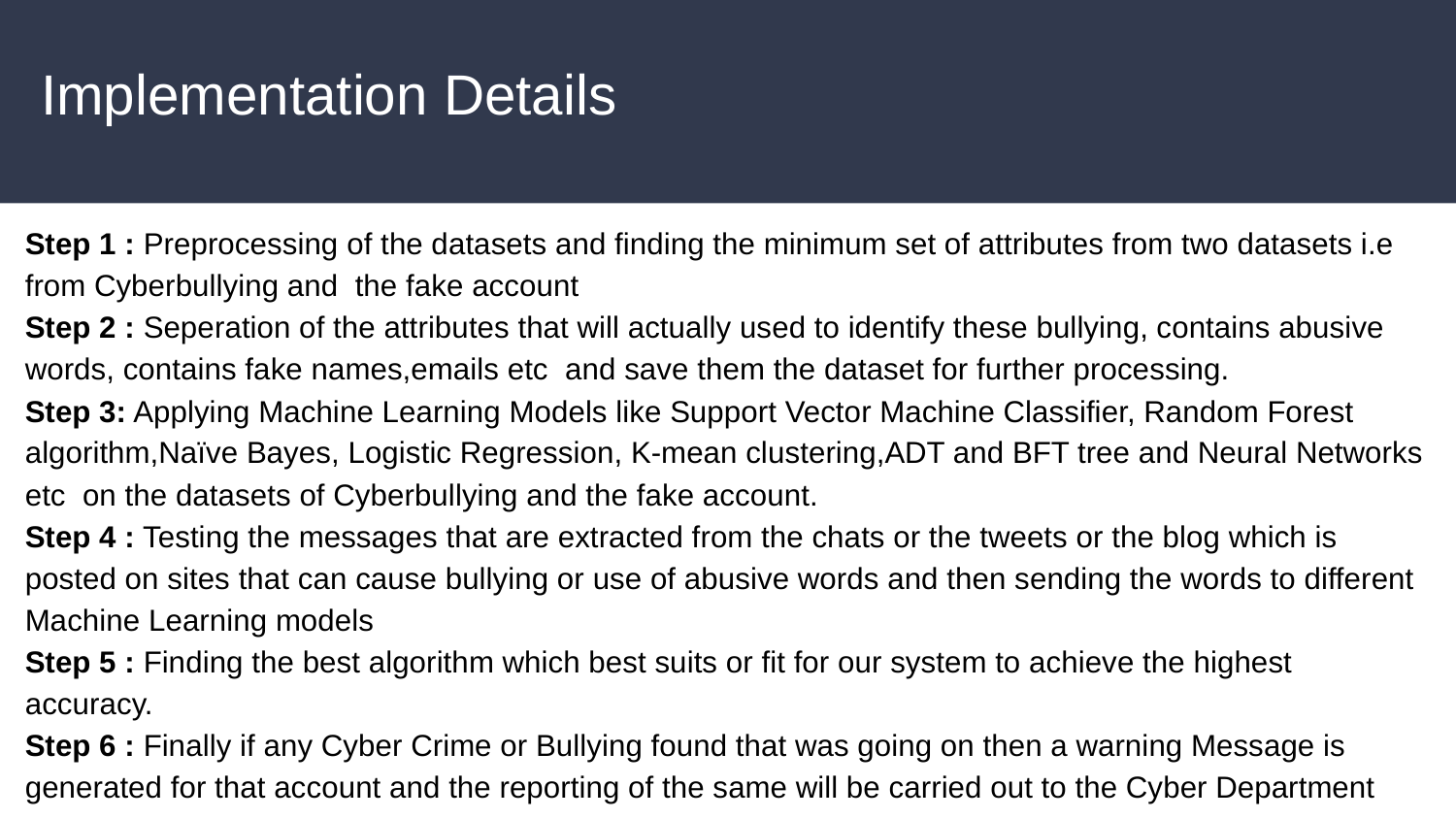

# Implementation Details
Step 1 : Preprocessing of the datasets and finding the minimum set of attributes from two datasets i.e from Cyberbullying and  the fake account
Step 2 : Seperation of the attributes that will actually used to identify these bullying, contains abusive words, contains fake names,emails etc  and save them the dataset for further processing.
Step 3: Applying Machine Learning Models like Support Vector Machine Classifier, Random Forest algorithm,Naïve Bayes, Logistic Regression, K-mean clustering,ADT and BFT tree and Neural Networks etc  on the datasets of Cyberbullying and the fake account.
Step 4 : Testing the messages that are extracted from the chats or the tweets or the blog which is posted on sites that can cause bullying or use of abusive words and then sending the words to different Machine Learning models
Step 5 : Finding the best algorithm which best suits or fit for our system to achieve the highest accuracy.
Step 6 : Finally if any Cyber Crime or Bullying found that was going on then a warning Message is generated for that account and the reporting of the same will be carried out to the Cyber Department